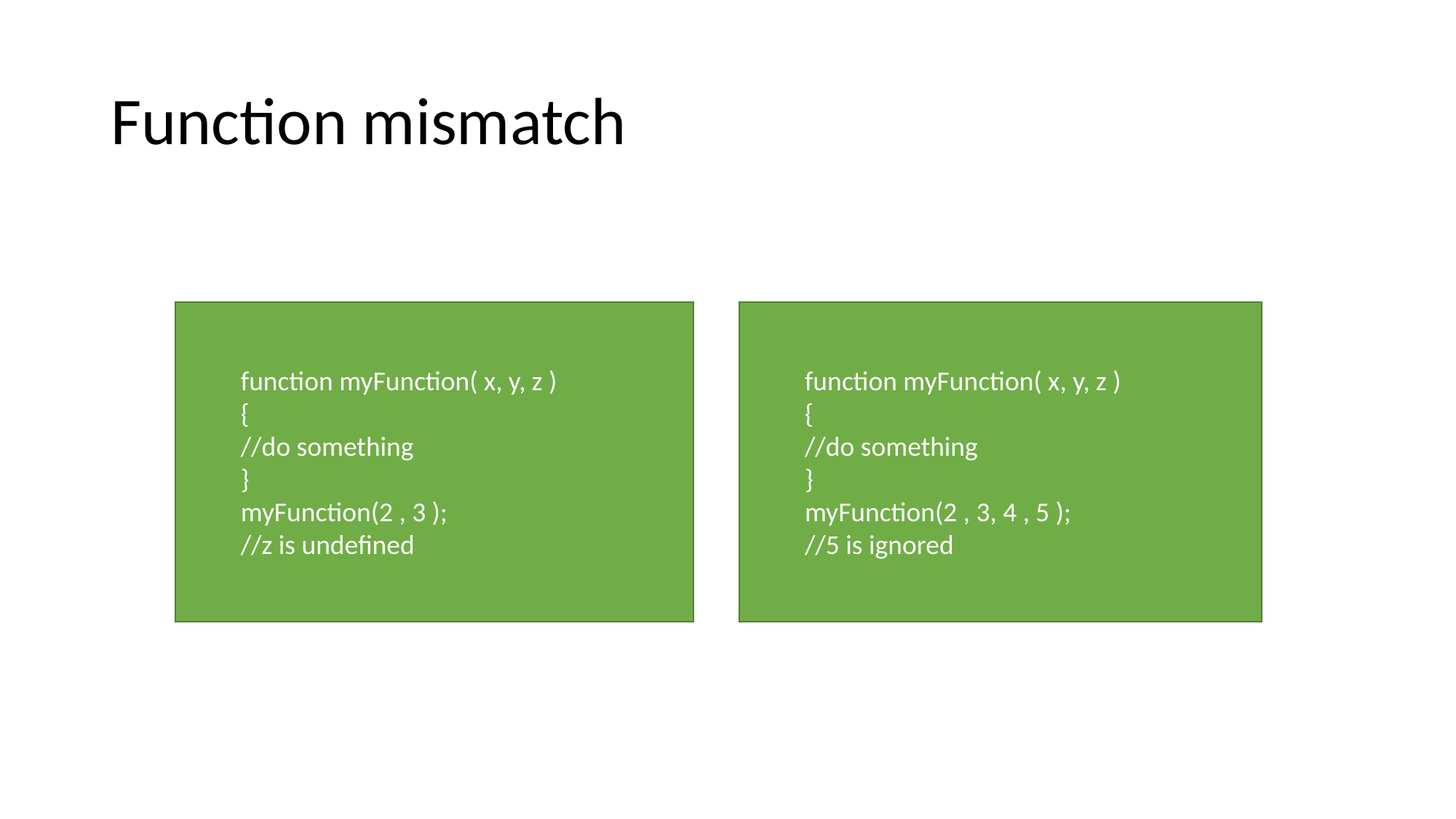

# Function mismatch

function myFunction( x, y, z )
{
//do something
}
myFunction(2 , 3 );
//z is undefined
function myFunction( x, y, z )
{
//do something
}
myFunction(2 , 3, 4 , 5 );
//5 is ignored